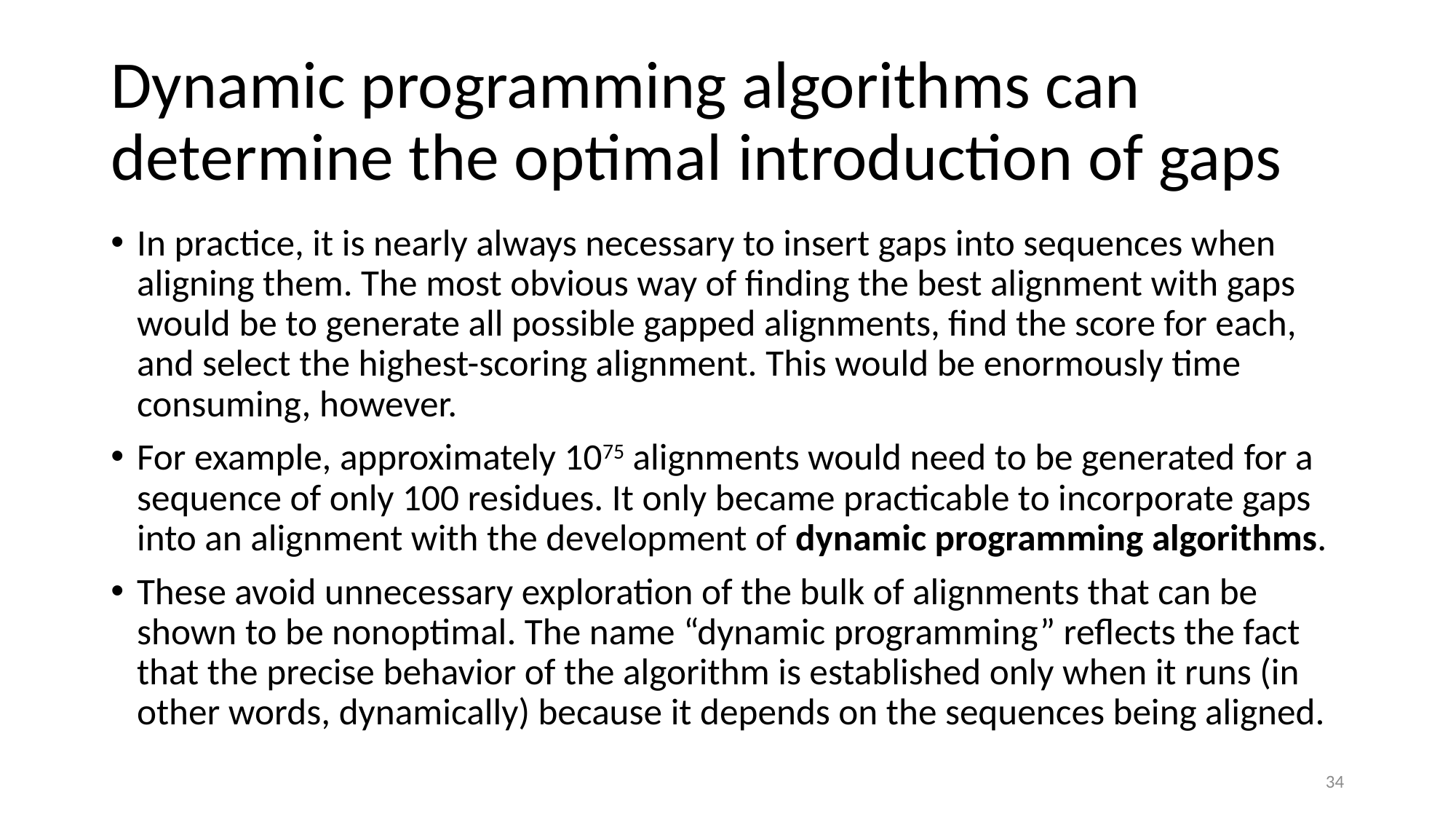

# Dynamic programming algorithms can determine the optimal introduction of gaps
In practice, it is nearly always necessary to insert gaps into sequences when aligning them. The most obvious way of finding the best alignment with gaps would be to generate all possible gapped alignments, find the score for each, and select the highest-scoring alignment. This would be enormously time  consuming, however.
For example, approximately 1075 alignments would need to be generated for a sequence of only 100 residues. It only became practicable to incorporate gaps into an alignment with the development of dynamic programming algorithms.
These avoid unnecessary exploration of the bulk of alignments that can be shown to be nonoptimal. The name “dynamic programming” reflects the fact that the precise behavior of the algorithm is established only when it runs (in other words, dynamically) because it depends on the sequences being aligned.
34